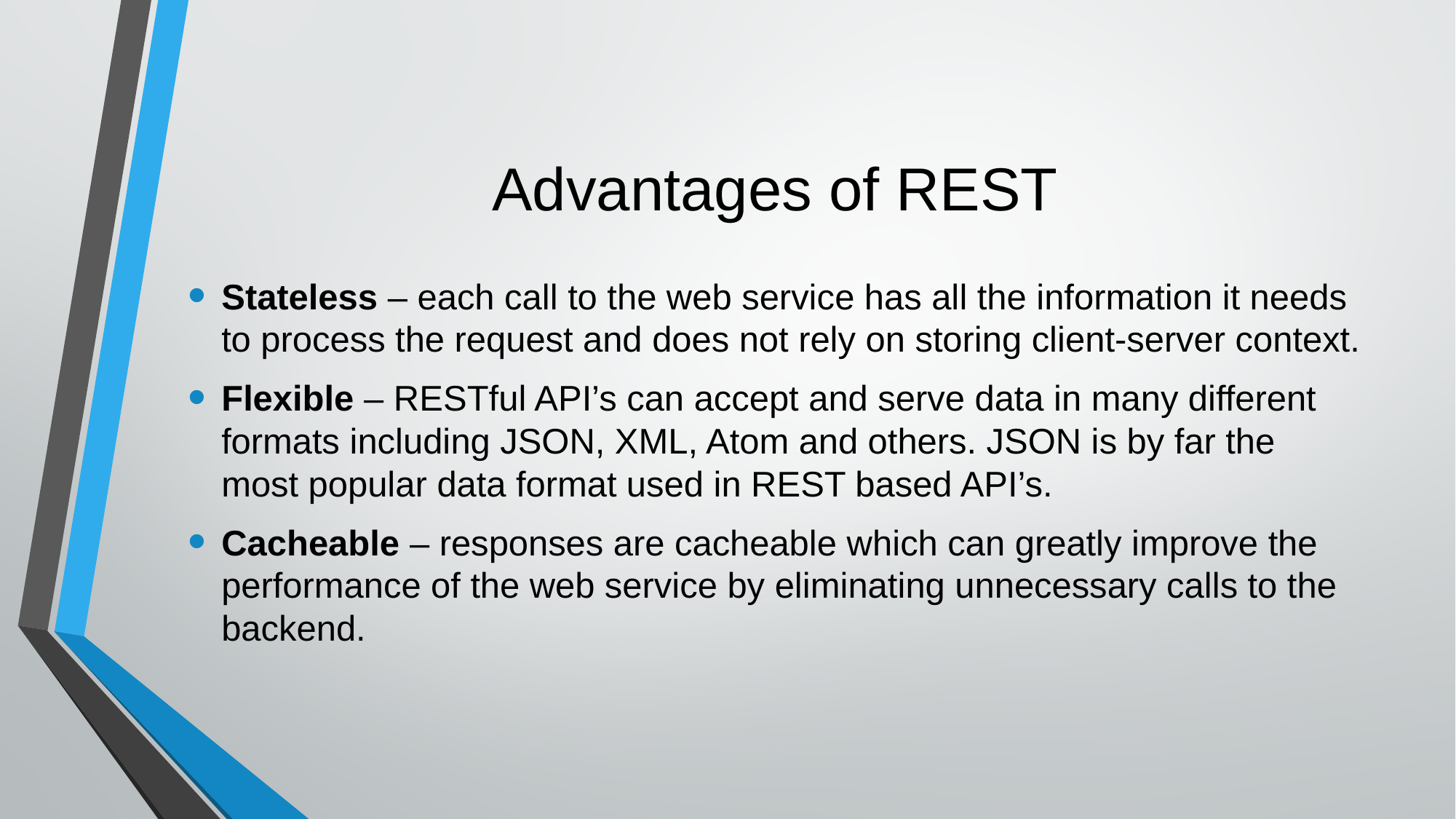

# Advantages of REST
Stateless – each call to the web service has all the information it needs to process the request and does not rely on storing client-server context.
Flexible – RESTful API’s can accept and serve data in many different formats including JSON, XML, Atom and others. JSON is by far the most popular data format used in REST based API’s.
Cacheable – responses are cacheable which can greatly improve the performance of the web service by eliminating unnecessary calls to the backend.